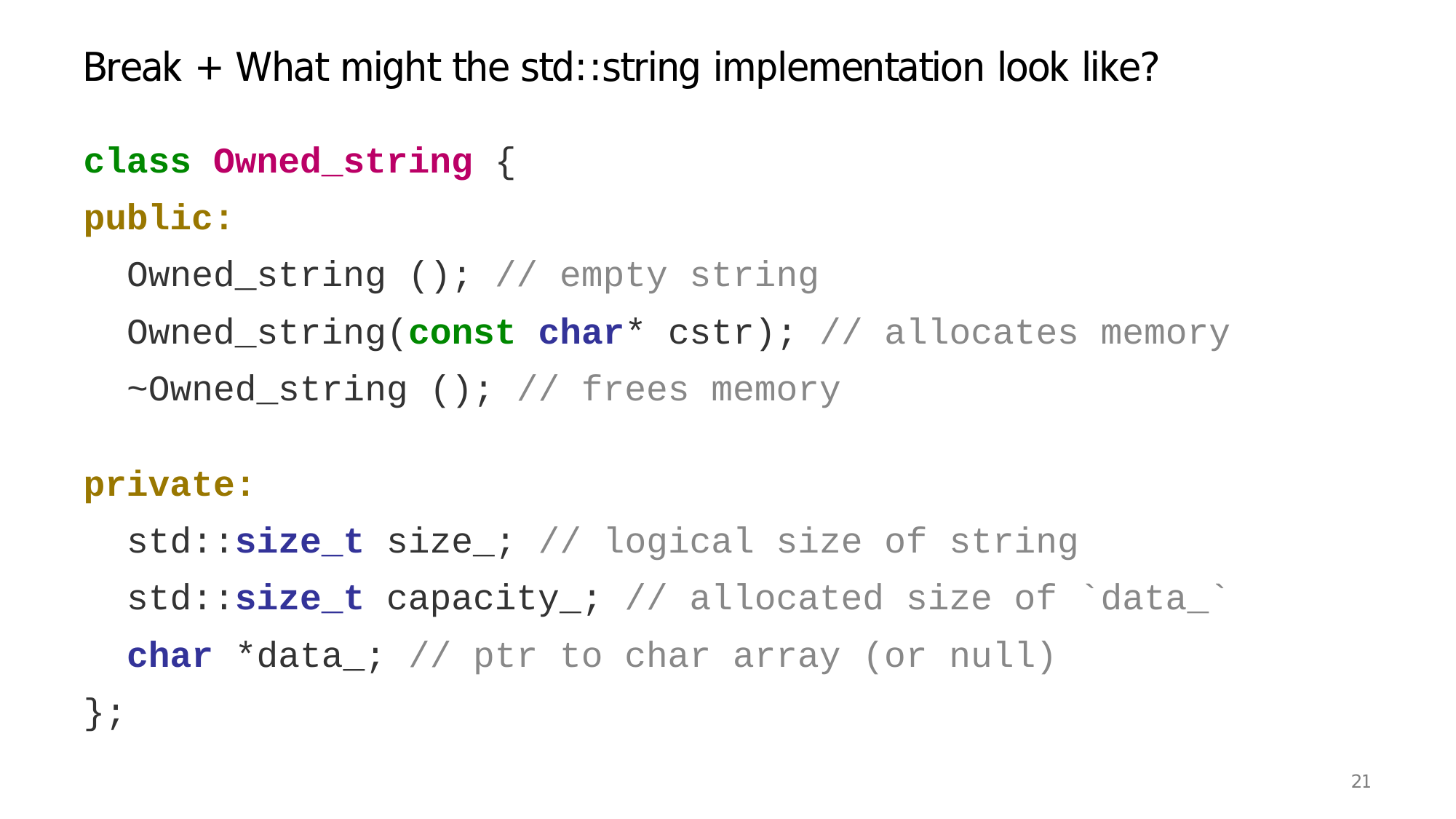

# Break + What might the std::string implementation look like?
class Owned_string {
public:
  Owned_string (); // empty string
  Owned_string(const char* cstr); // allocates memory
  ~Owned_string (); // frees memory
private:
  std::size_t size_; // logical size of string
  std::size_t capacity_; // allocated size of `data_`
  char *data_; // ptr to char array (or null)
};

21